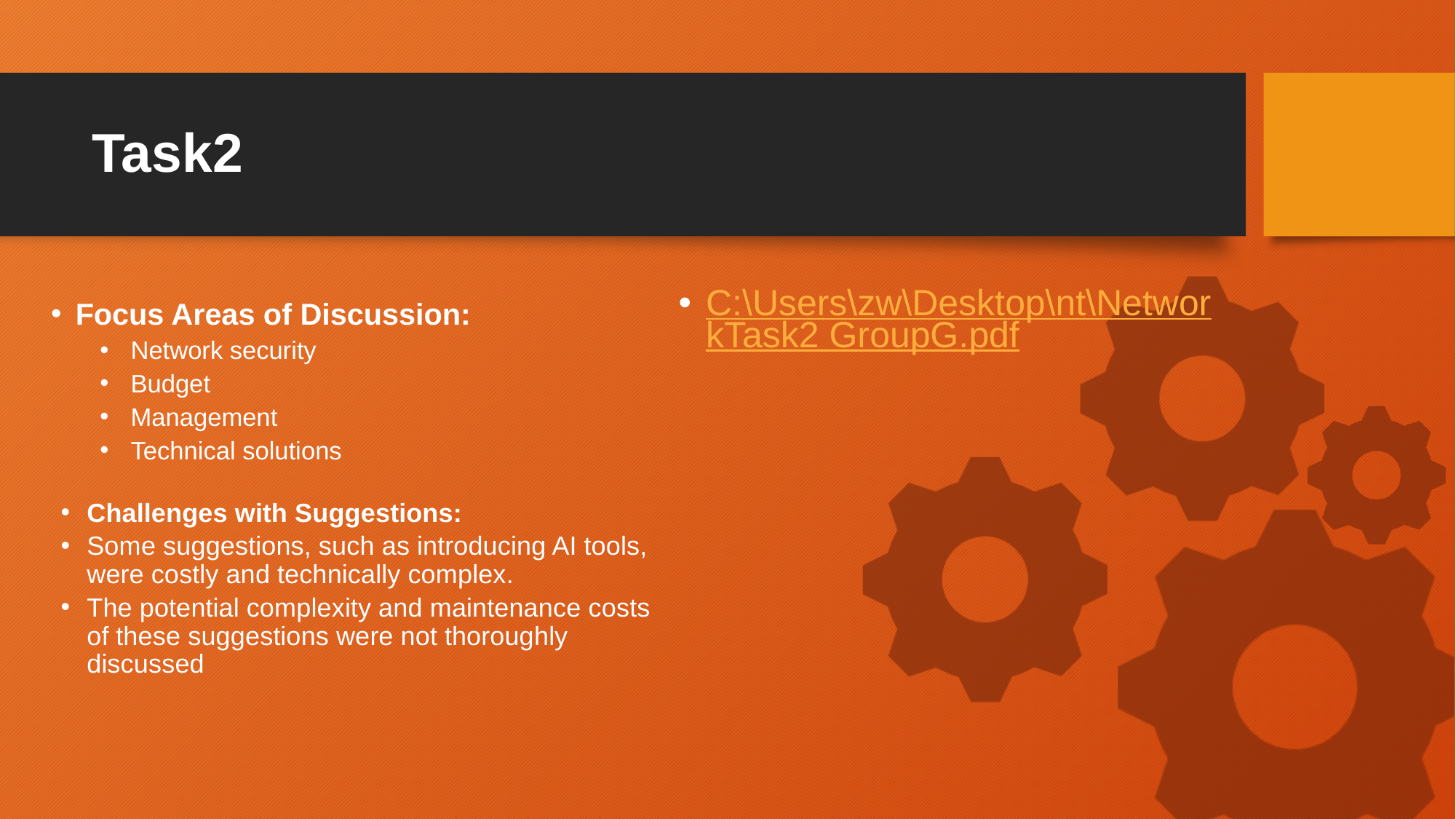

# Task2
C:\Users\zw\Desktop\nt\NetworkTask2 GroupG.pdf
Focus Areas of Discussion:
Network security
Budget
Management
Technical solutions

Challenges with Suggestions:
Some suggestions, such as introducing AI tools, were costly and technically complex.
The potential complexity and maintenance costs of these suggestions were not thoroughly discussed